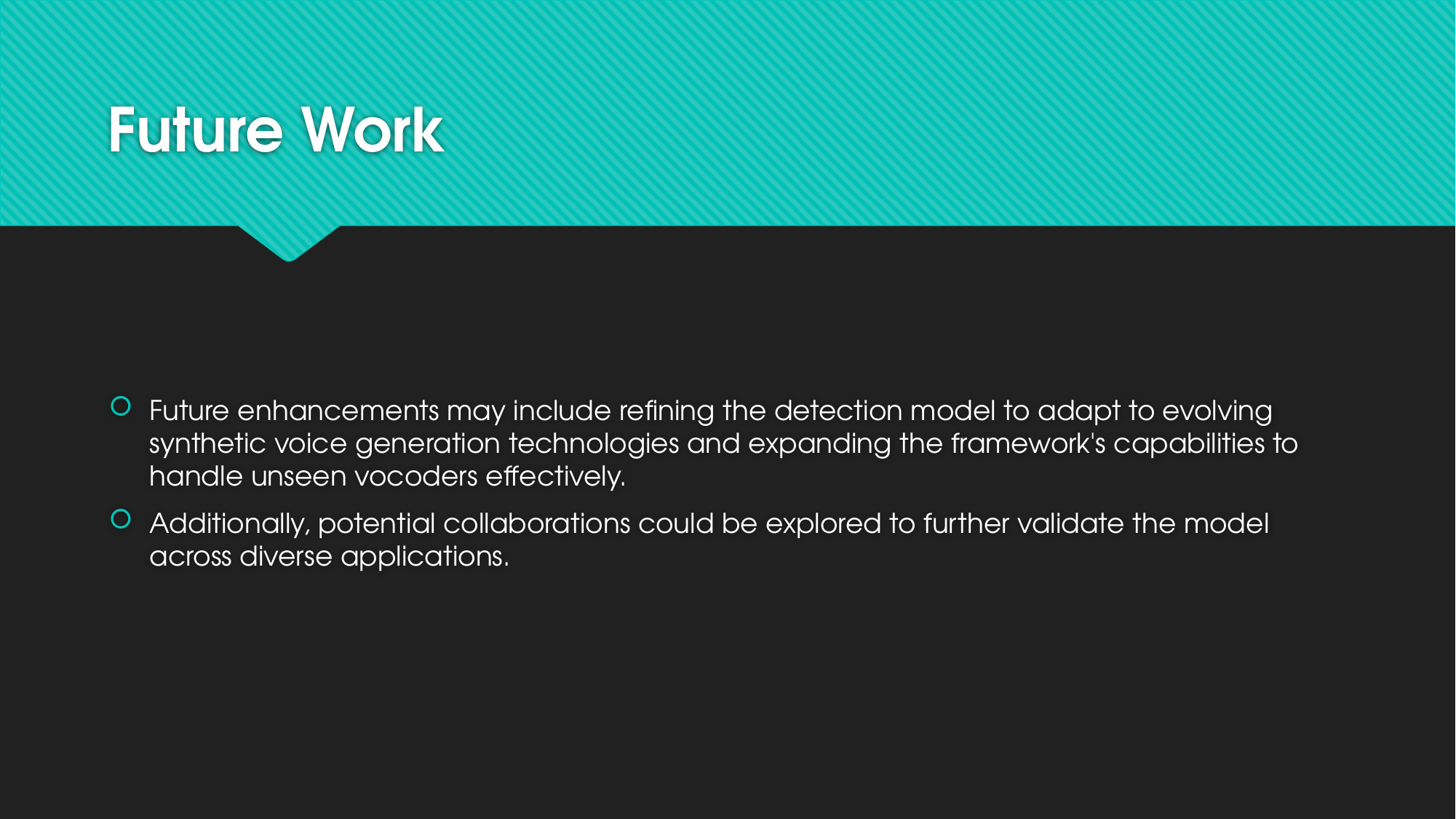

# Future Work
Future enhancements may include refining the detection model to adapt to evolving synthetic voice generation technologies and expanding the framework's capabilities to handle unseen vocoders effectively.
Additionally, potential collaborations could be explored to further validate the model across diverse applications.